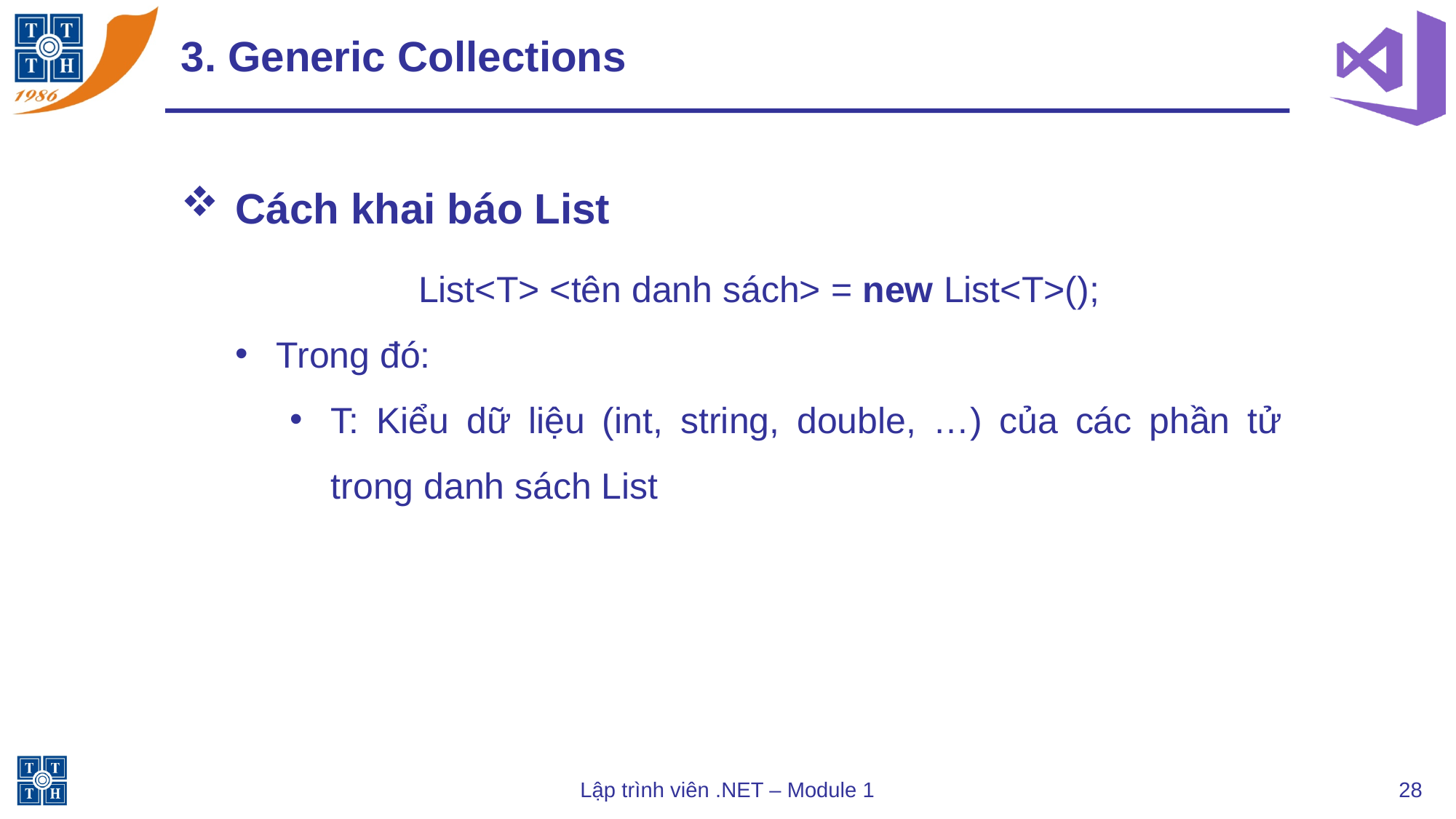

# 3. Generic Collections
Cách khai báo List
List<T> <tên danh sách> = new List<T>();
Trong đó:
T: Kiểu dữ liệu (int, string, double, …) của các phần tử trong danh sách List